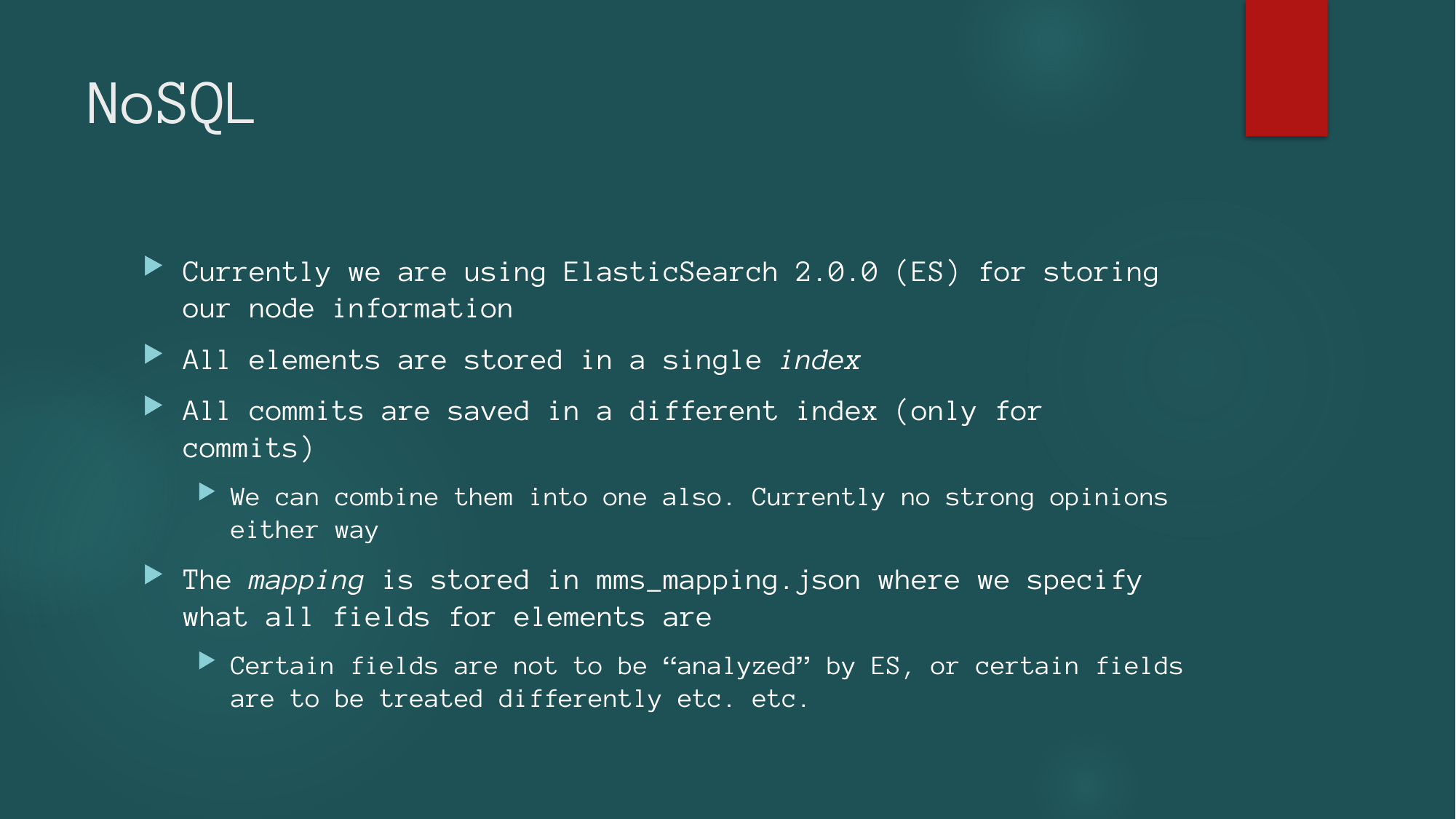

# NoSQL
Currently we are using ElasticSearch 2.0.0 (ES) for storing our node information
All elements are stored in a single index
All commits are saved in a different index (only for commits)
We can combine them into one also. Currently no strong opinions either way
The mapping is stored in mms_mapping.json where we specify what all fields for elements are
Certain fields are not to be “analyzed” by ES, or certain fields are to be treated differently etc. etc.